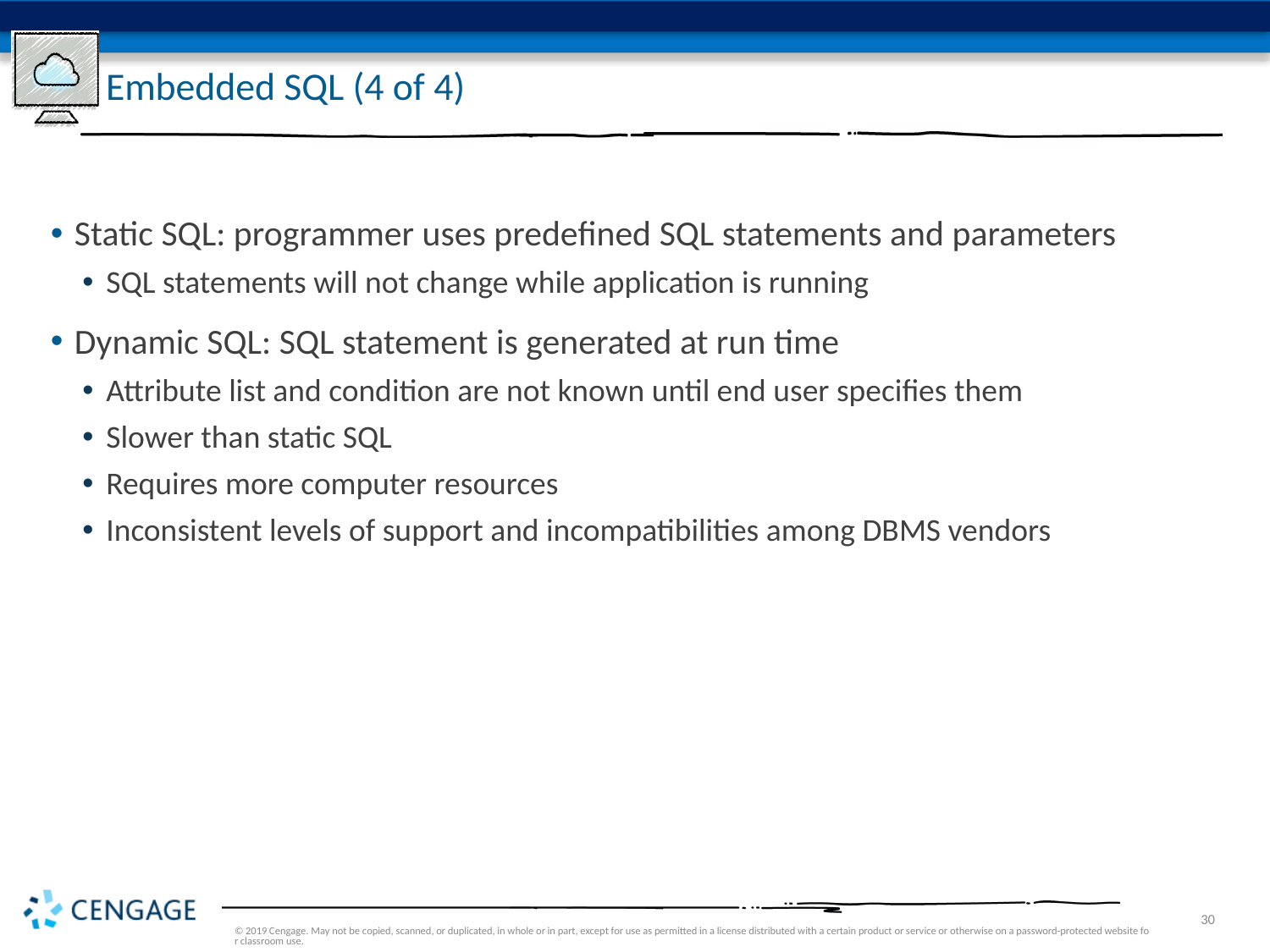

# Embedded SQL (4 of 4)
Static SQL: programmer uses predefined SQL statements and parameters
SQL statements will not change while application is running
Dynamic SQL: SQL statement is generated at run time
Attribute list and condition are not known until end user specifies them
Slower than static SQL
Requires more computer resources
Inconsistent levels of support and incompatibilities among DBMS vendors
© 2019 Cengage. May not be copied, scanned, or duplicated, in whole or in part, except for use as permitted in a license distributed with a certain product or service or otherwise on a password-protected website for classroom use.